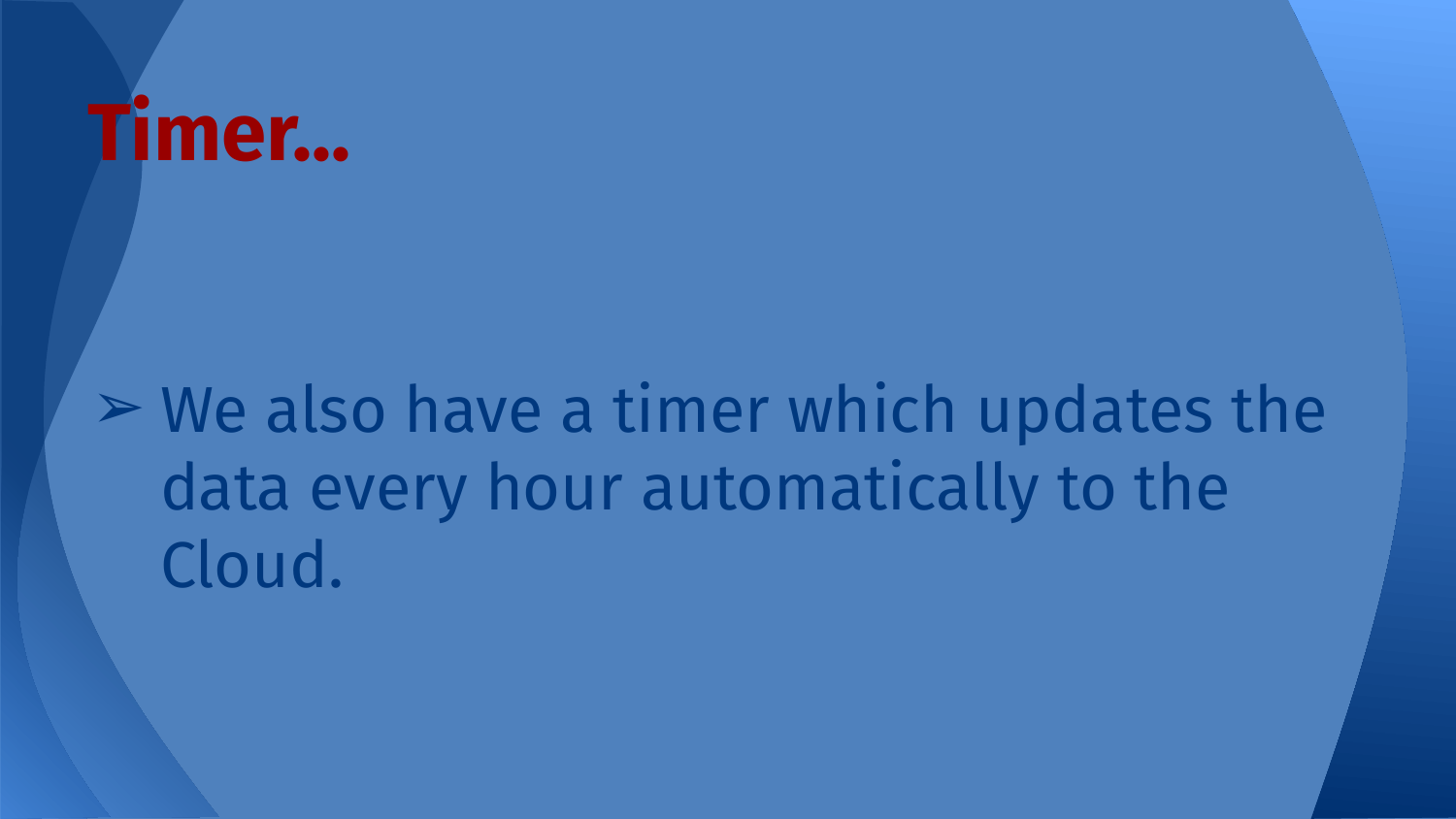

# Timer...

We also have a timer which updates the data every hour automatically to the Cloud.